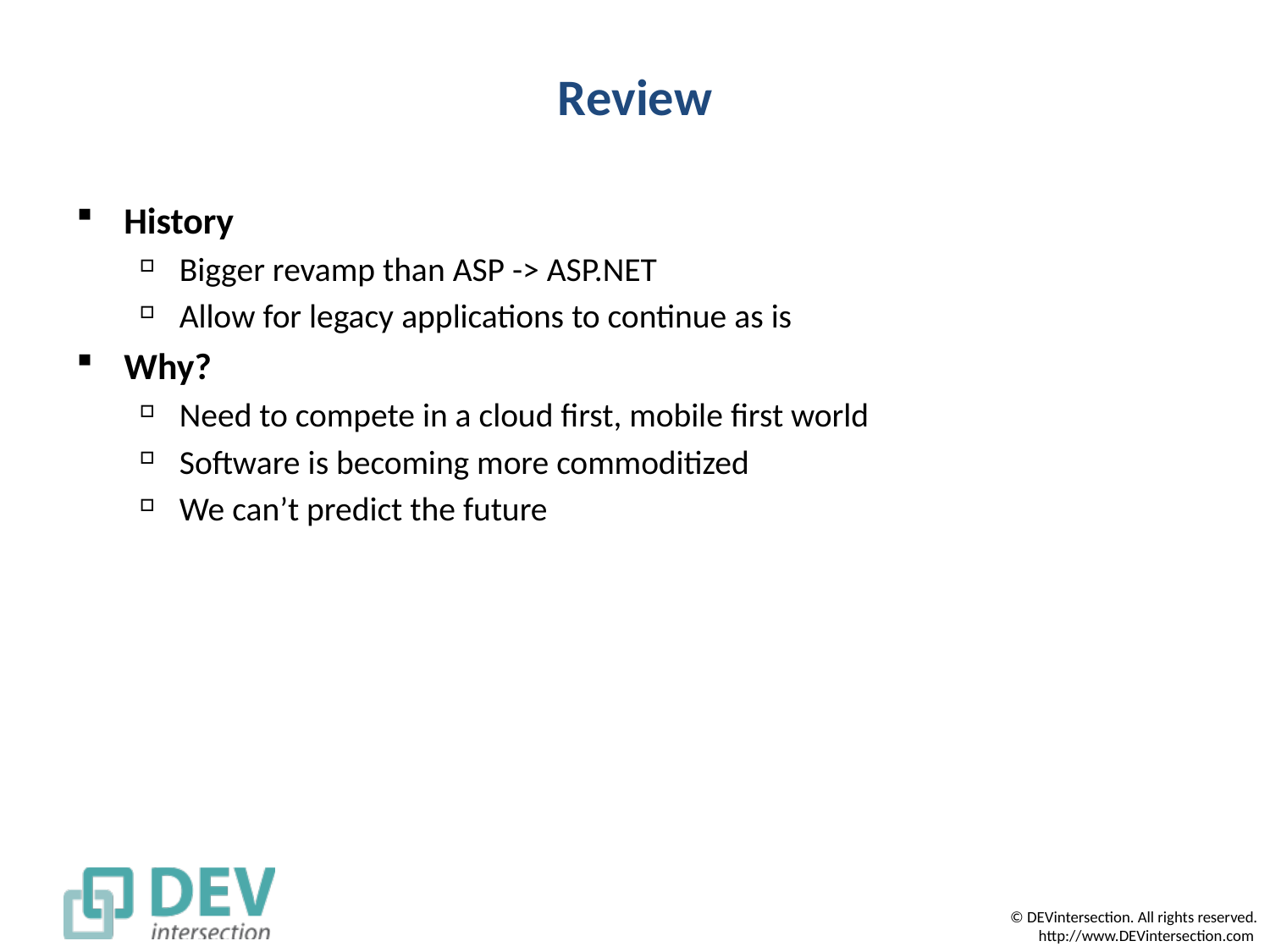

# Review
History
Bigger revamp than ASP -> ASP.NET
Allow for legacy applications to continue as is
Why?
Need to compete in a cloud first, mobile first world
Software is becoming more commoditized
We can’t predict the future